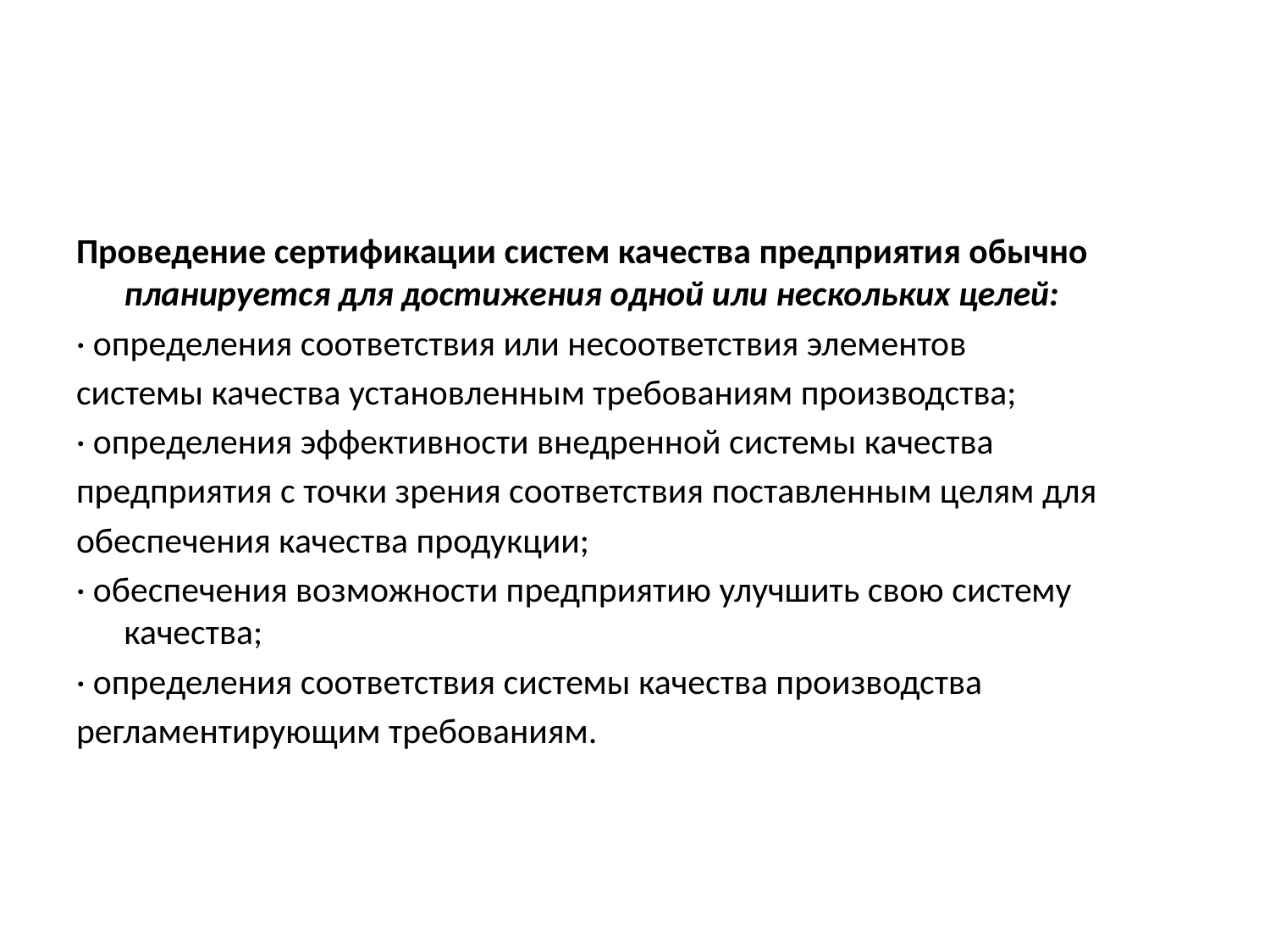

#
Проведение сертификации систем качества предприятия обычно планируется для достижения одной или нескольких целей:
· определения соответствия или несоответствия элементов
системы качества установленным требованиям производства;
· определения эффективности внедренной системы качества
предприятия с точки зрения соответствия поставленным целям для
обеспечения качества продукции;
· обеспечения возможности предприятию улучшить свою систему качества;
· определения соответствия системы качества производства
регламентирующим требованиям.